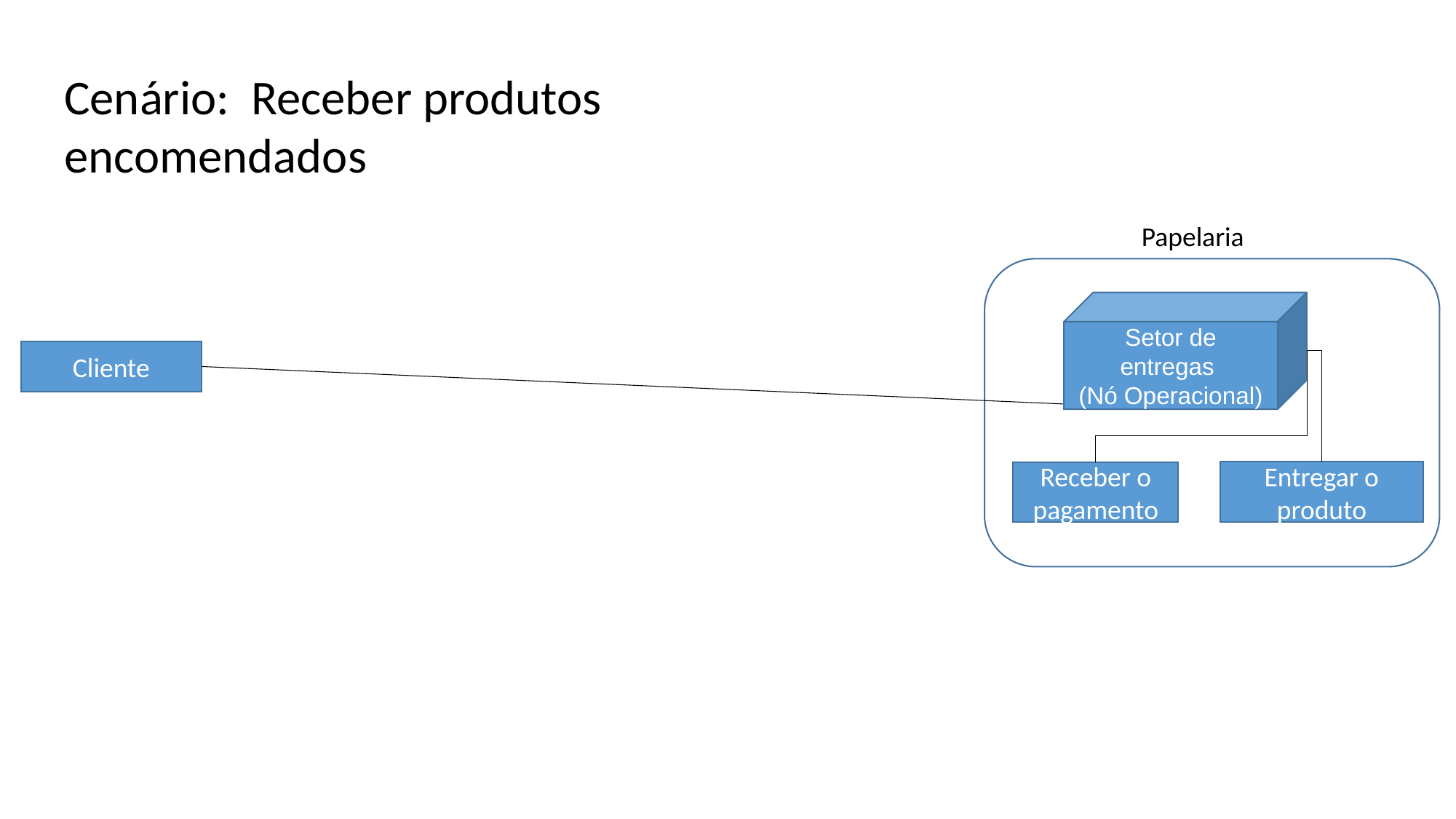

Cenário:  Receber produtos
encomendados
Papelaria

Setor de entregas
(Nó Operacional)
Cliente
Entregar o produto
Receber o pagamento